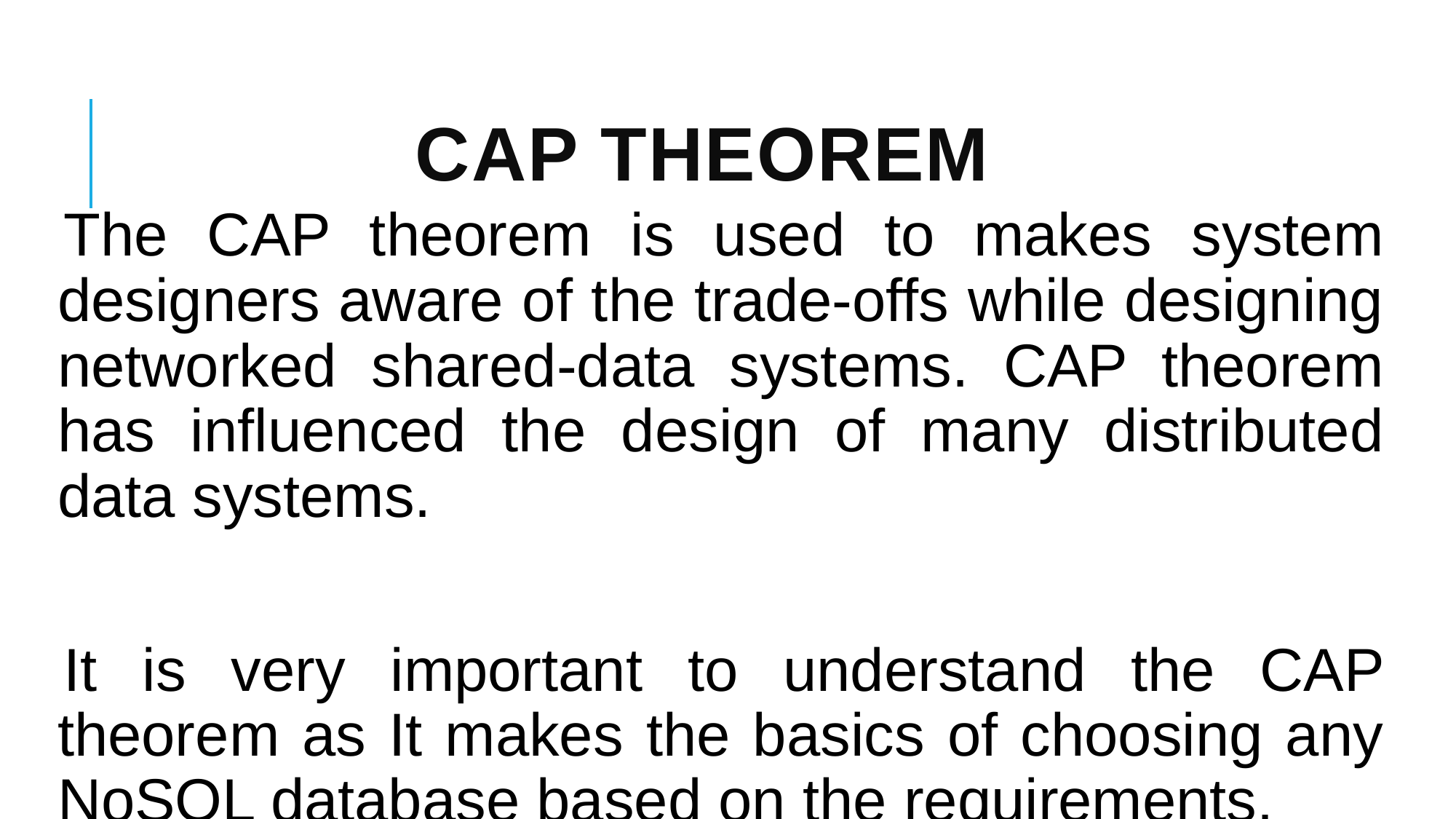

# CAP Theorem
The CAP theorem is used to makes system designers aware of the trade-offs while designing networked shared-data systems. CAP theorem has influenced the design of many distributed data systems.

It is very important to understand the CAP theorem as It makes the basics of choosing any NoSQL database based on the requirements.